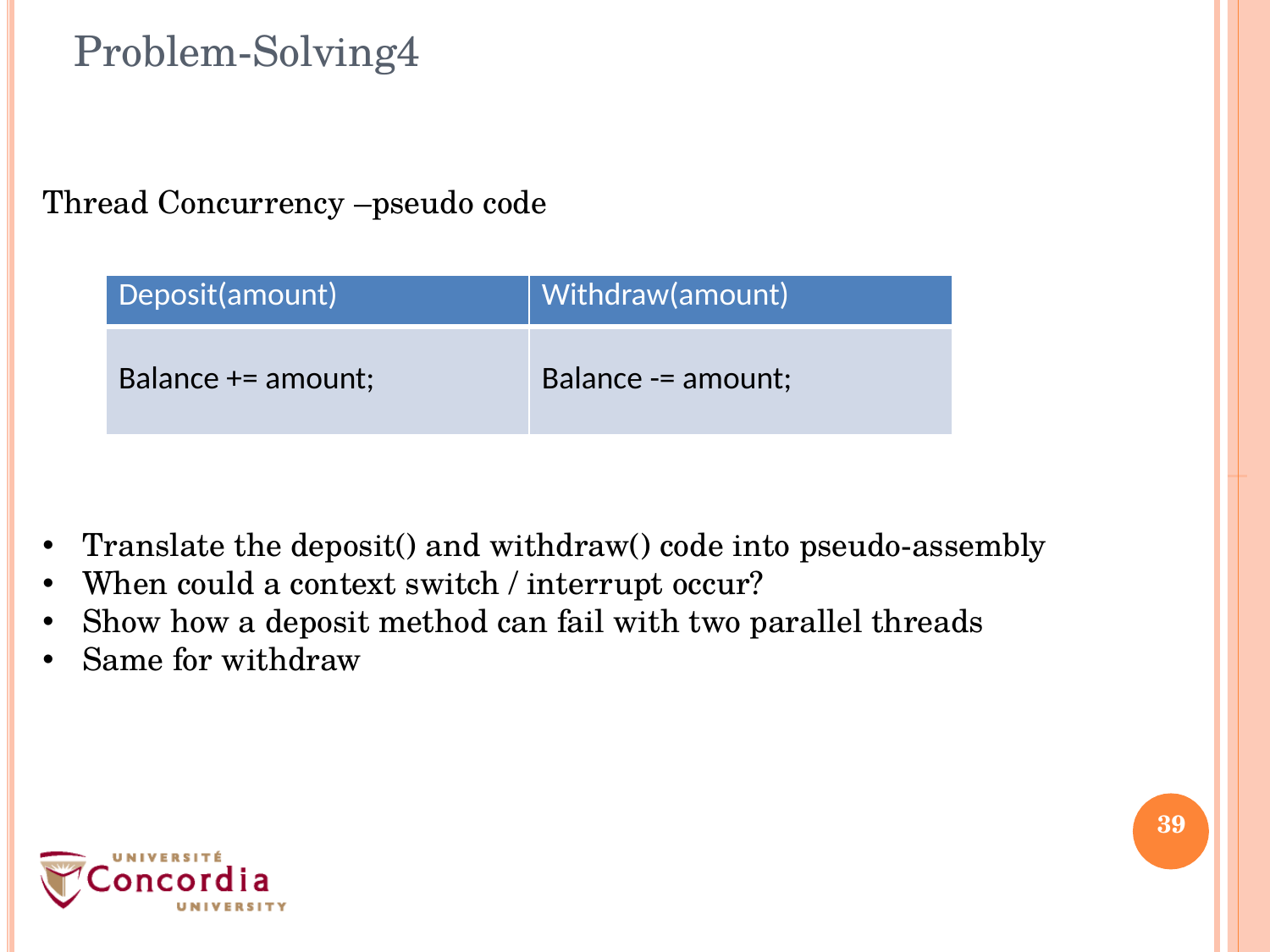

# Problem-Solving4
Thread Concurrency –pseudo code

Translate the deposit() and withdraw() code into pseudo-assembly
When could a context switch / interrupt occur?
Show how a deposit method can fail with two parallel threads
Same for withdraw

| Deposit(amount) | Withdraw(amount) |
| --- | --- |
| Balance += amount; | Balance -= amount; |
39